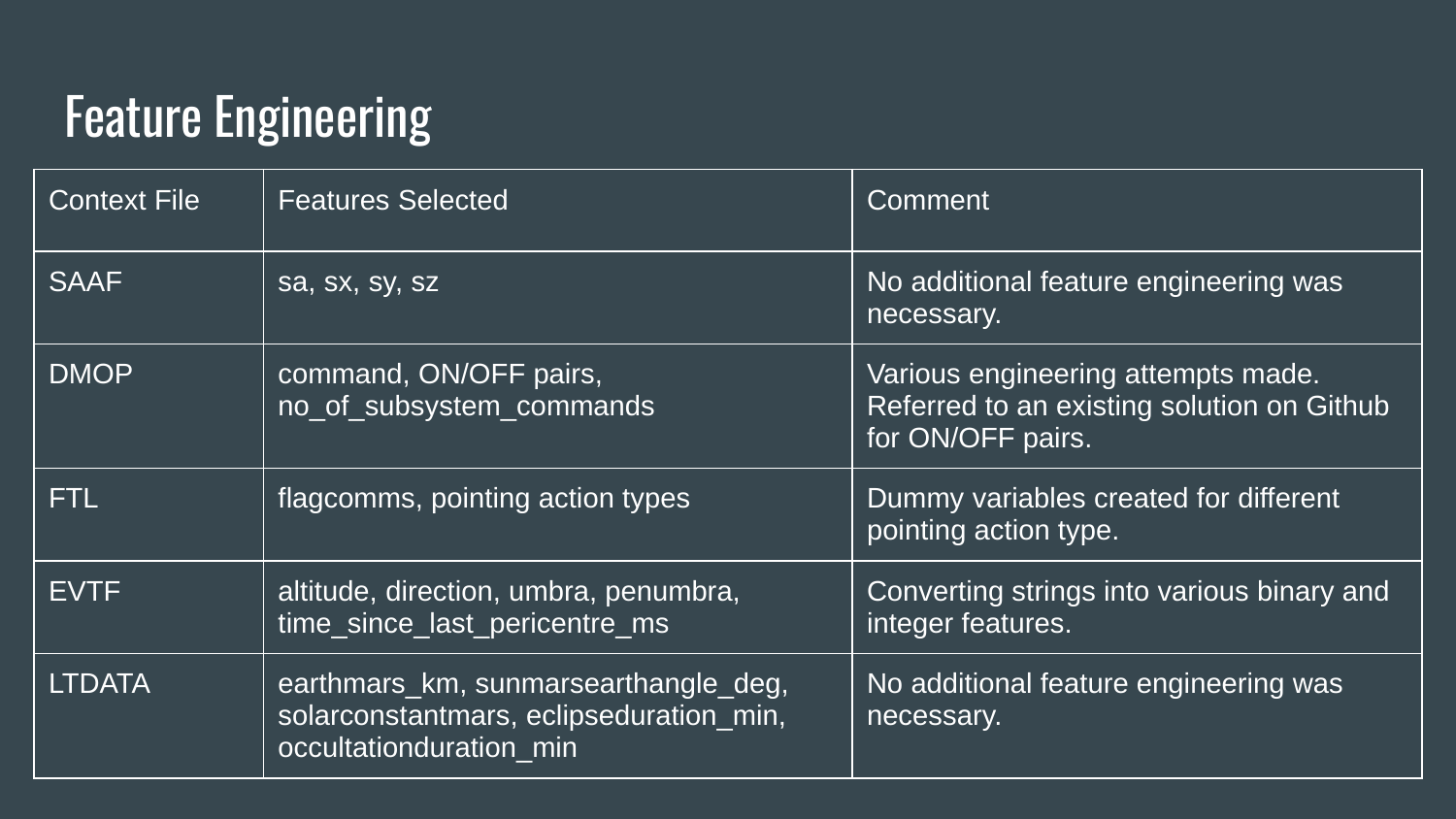

# Feature Engineering
| Context File | Features Selected | Comment |
| --- | --- | --- |
| SAAF | sa, sx, sy, sz | No additional feature engineering was necessary. |
| DMOP | command, ON/OFF pairs, no\_of\_subsystem\_commands | Various engineering attempts made. Referred to an existing solution on Github for ON/OFF pairs. |
| FTL | flagcomms, pointing action types | Dummy variables created for different pointing action type. |
| EVTF | altitude, direction, umbra, penumbra, time\_since\_last\_pericentre\_ms | Converting strings into various binary and integer features. |
| LTDATA | earthmars\_km, sunmarsearthangle\_deg, solarconstantmars, eclipseduration\_min, occultationduration\_min | No additional feature engineering was necessary. |